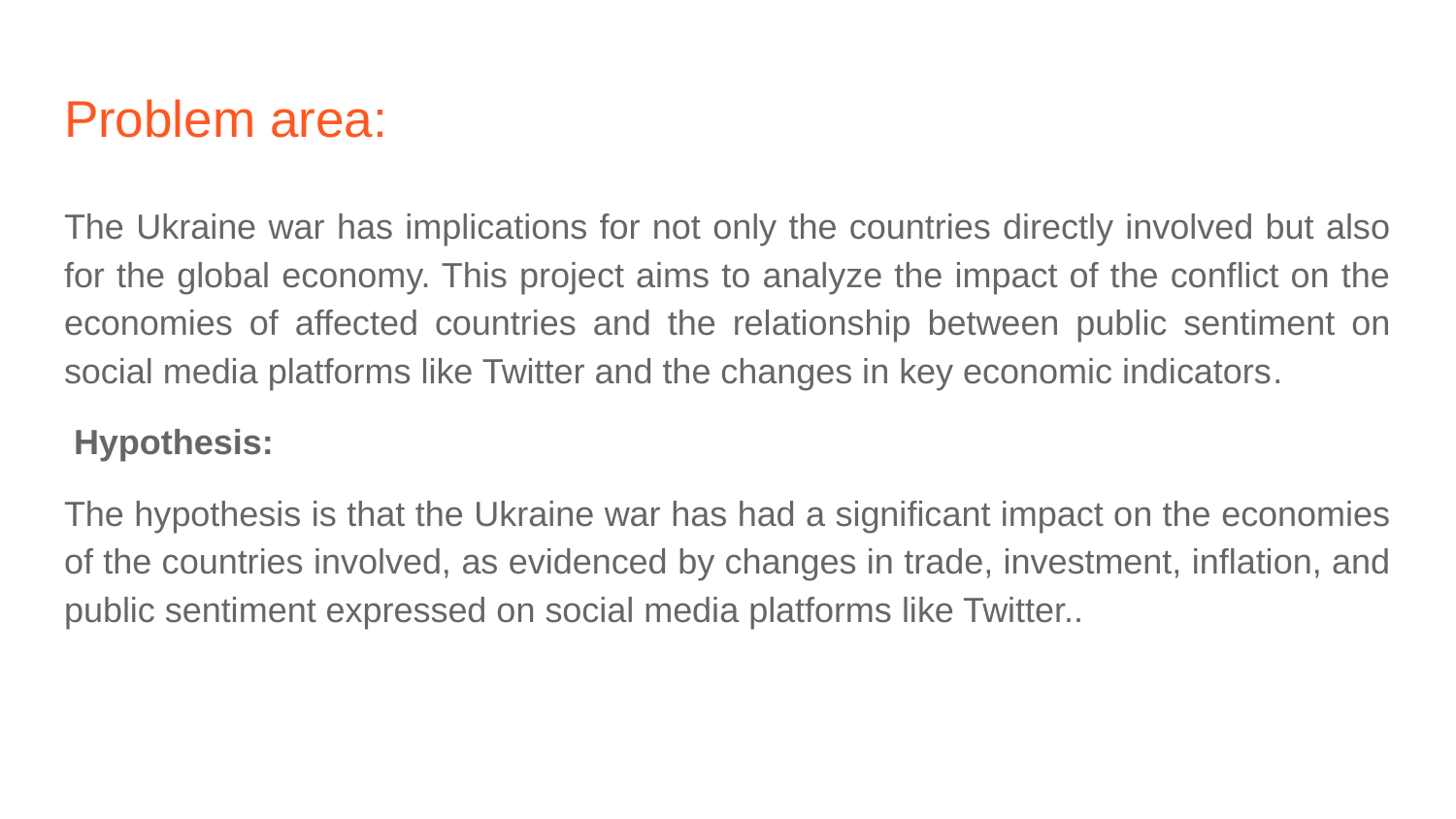

# Problem area:
The Ukraine war has implications for not only the countries directly involved but also for the global economy. This project aims to analyze the impact of the conflict on the economies of affected countries and the relationship between public sentiment on social media platforms like Twitter and the changes in key economic indicators.
 Hypothesis:
The hypothesis is that the Ukraine war has had a significant impact on the economies of the countries involved, as evidenced by changes in trade, investment, inflation, and public sentiment expressed on social media platforms like Twitter..